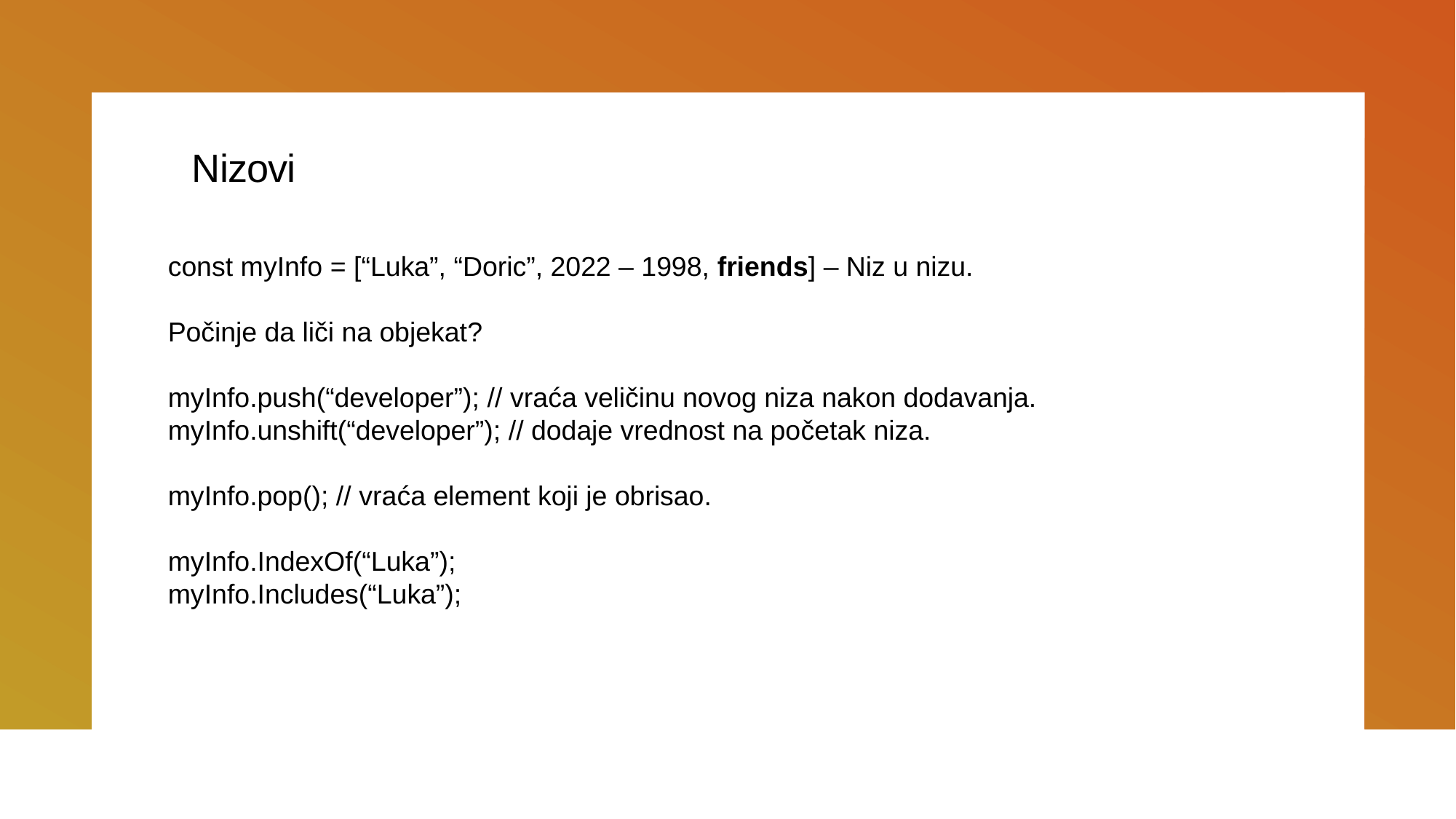

# Nizovi
const myInfo = [“Luka”, “Doric”, 2022 – 1998, friends] – Niz u nizu.

Počinje da liči na objekat?

myInfo.push(“developer”); // vraća veličinu novog niza nakon dodavanja.
myInfo.unshift(“developer”); // dodaje vrednost na početak niza.

myInfo.pop(); // vraća element koji je obrisao.

myInfo.IndexOf(“Luka”);
myInfo.Includes(“Luka”);